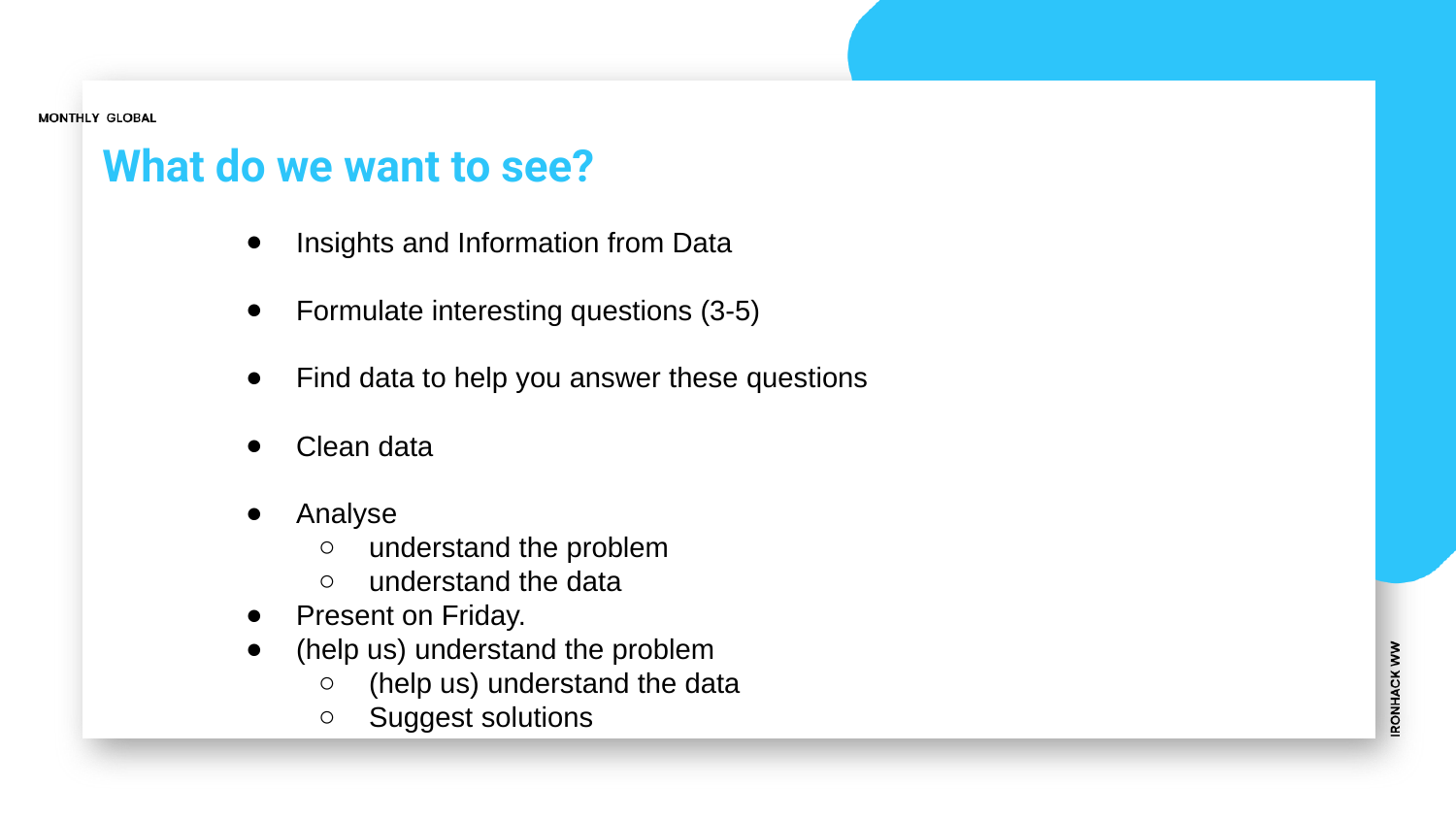

# What do we want to see?
Insights and Information from Data

Formulate interesting questions (3-5)

Find data to help you answer these questions

Clean data

Analyse
understand the problem
understand the data
Present on Friday.
(help us) understand the problem
(help us) understand the data
Suggest solutions